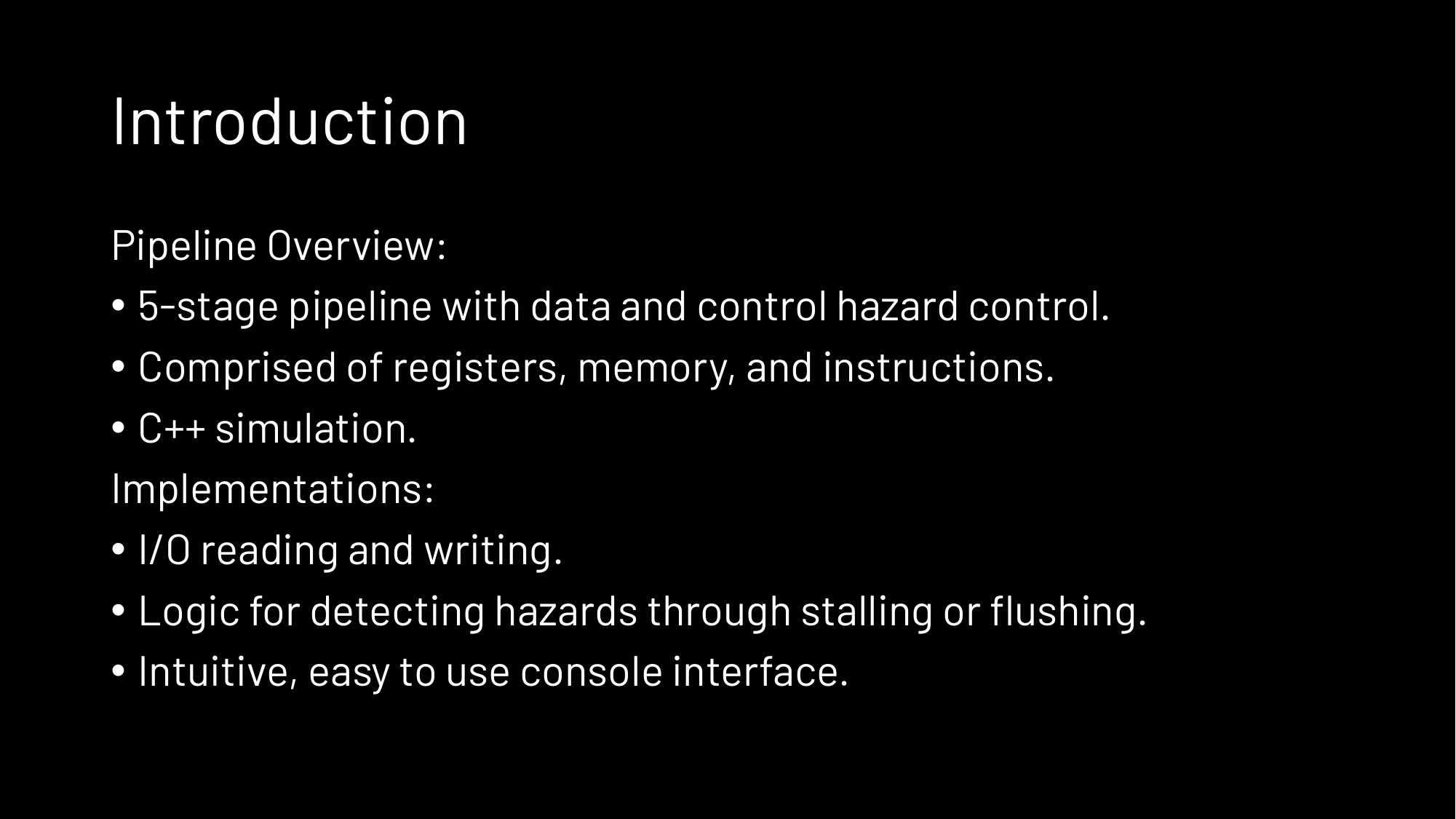

# Introduction
Pipeline Overview:
5-stage pipeline with data and control hazard control.
Comprised of registers, memory, and instructions.
C++ simulation.
Implementations:
I/O reading and writing.
Logic for detecting hazards through stalling or flushing.
Intuitive, easy to use console interface.